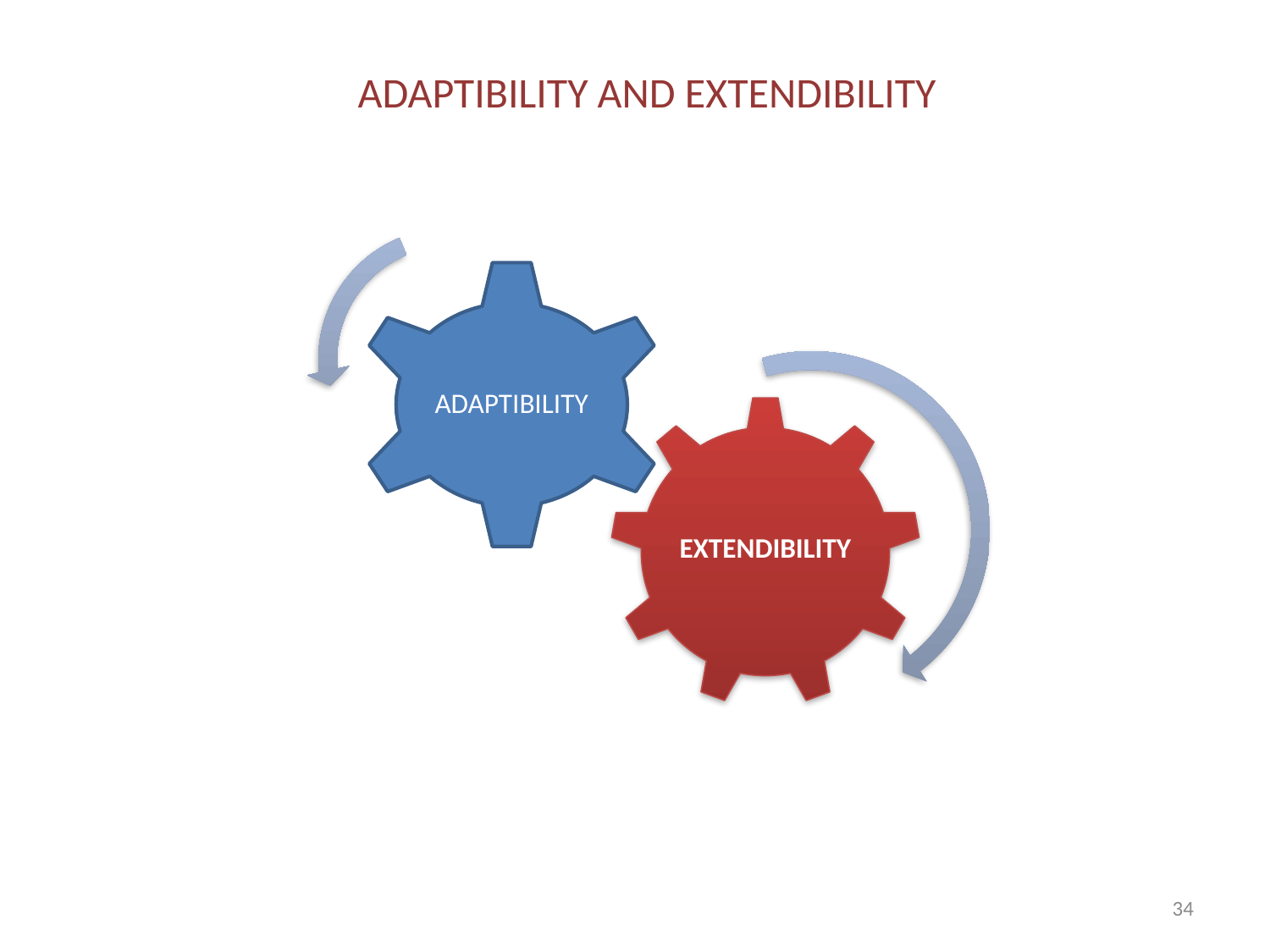

# ADAPTIBILITY AND EXTENDIBILITY

EXTENDIBILITY
ADAPTIBILITY
34